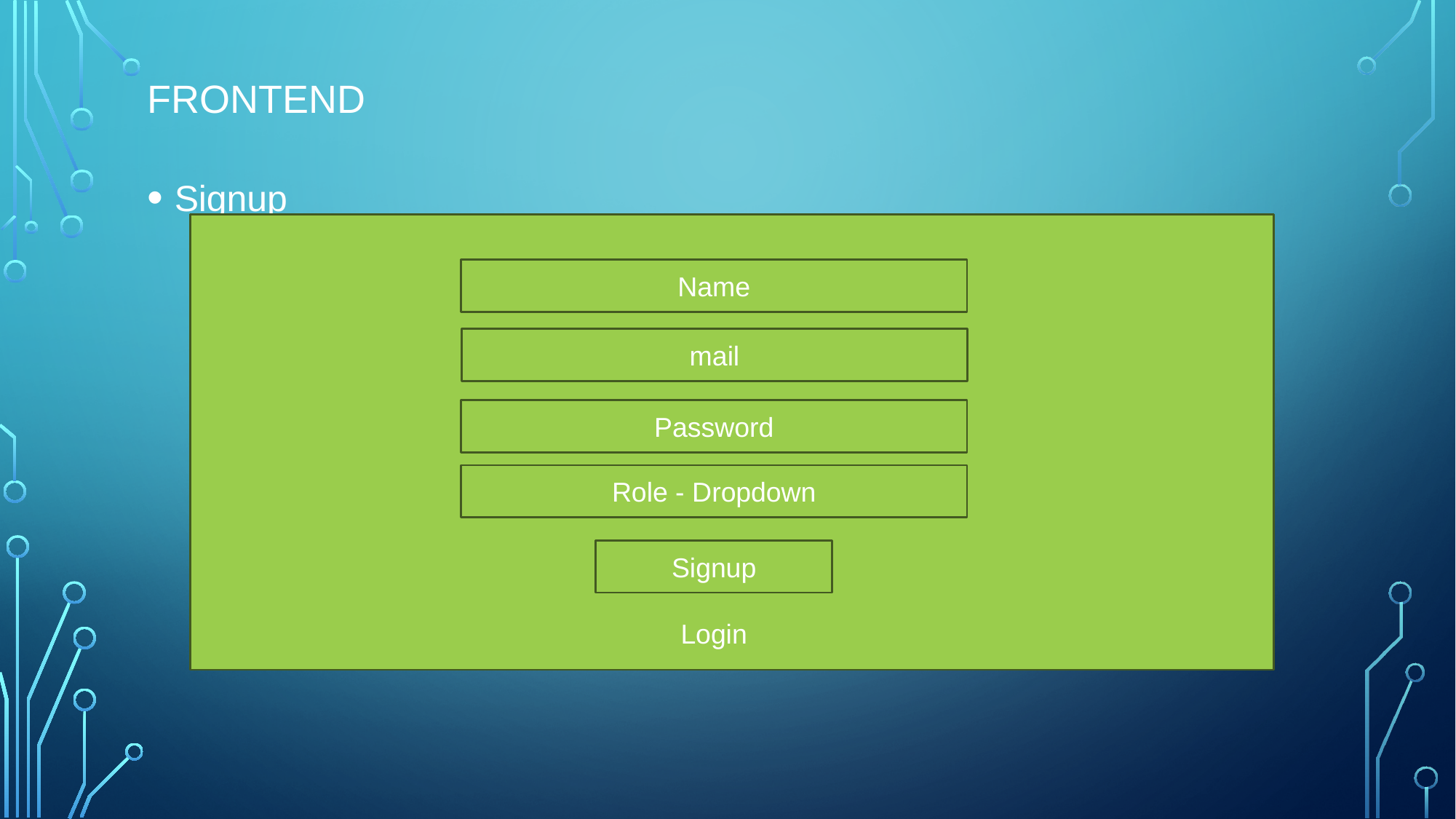

# Frontend
Signup

Name
mail
Password
Role - Dropdown
Signup
Login